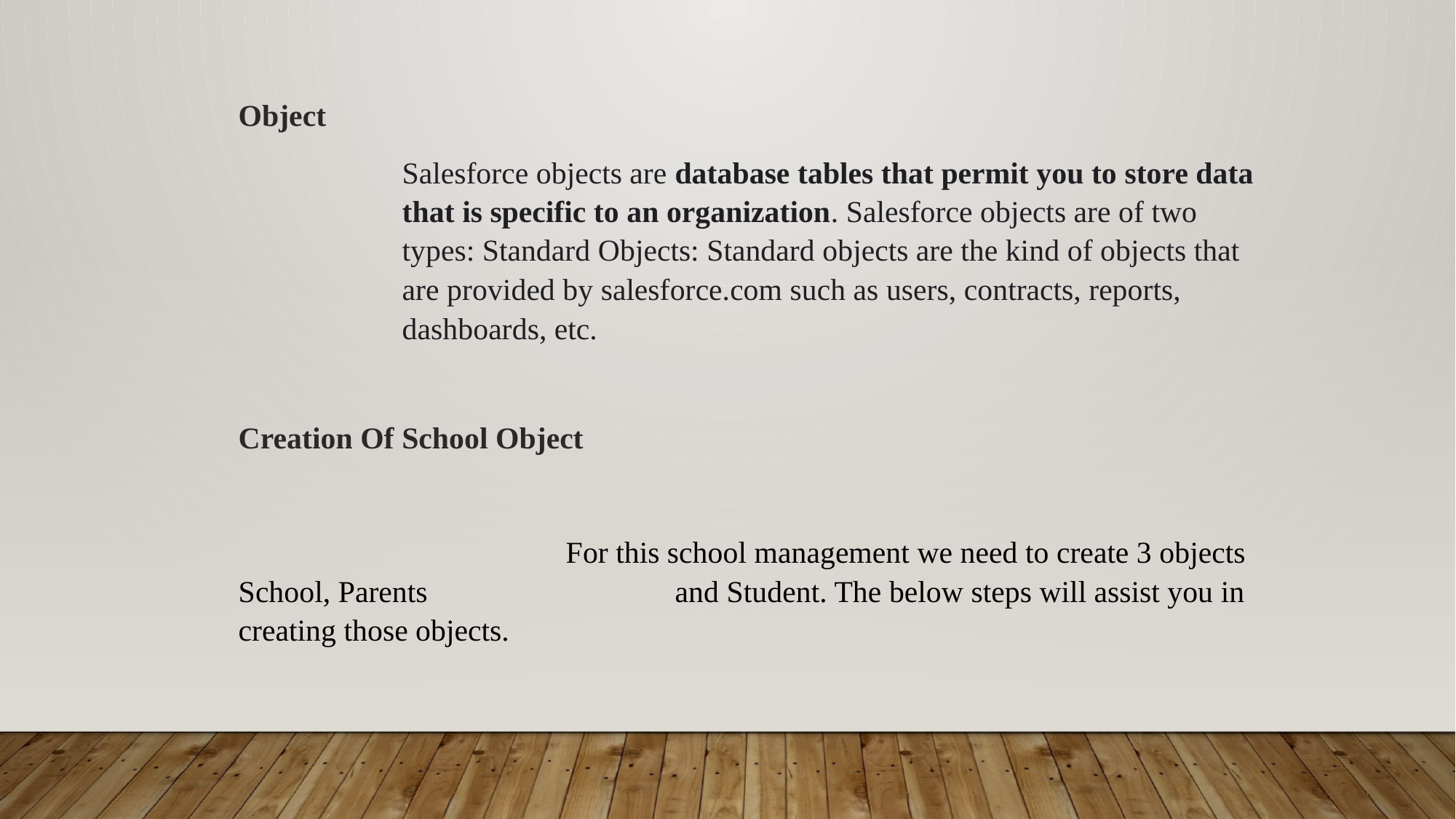

Object
Salesforce objects are database tables that permit you to store data that is specific to an organization. Salesforce objects are of two types: Standard Objects: Standard objects are the kind of objects that are provided by salesforce.com such as users, contracts, reports, dashboards, etc.
Creation Of School Object

			For this school management we need to create 3 objects School, Parents 			and Student. The below steps will assist you in creating those objects.